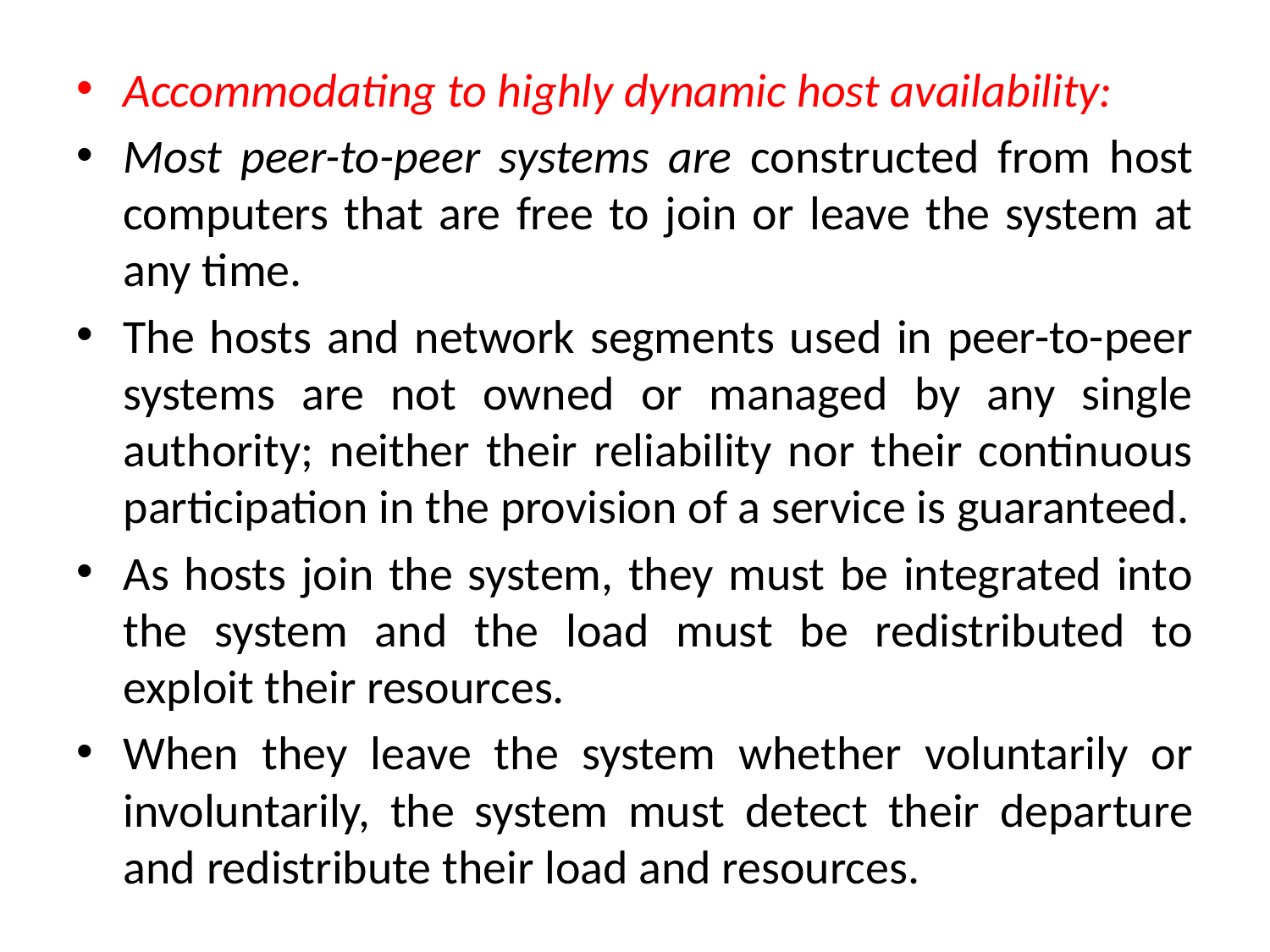

Accommodating to highly dynamic host availability:
Most peer-to-peer systems are constructed from host computers that are free to join or leave the system at any time.
The hosts and network segments used in peer-to-peer systems are not owned or managed by any single authority; neither their reliability nor their continuous participation in the provision of a service is guaranteed.
As hosts join the system, they must be integrated into the system and the load must be redistributed to exploit their resources.
When they leave the system whether voluntarily or involuntarily, the system must detect their departure and redistribute their load and resources.